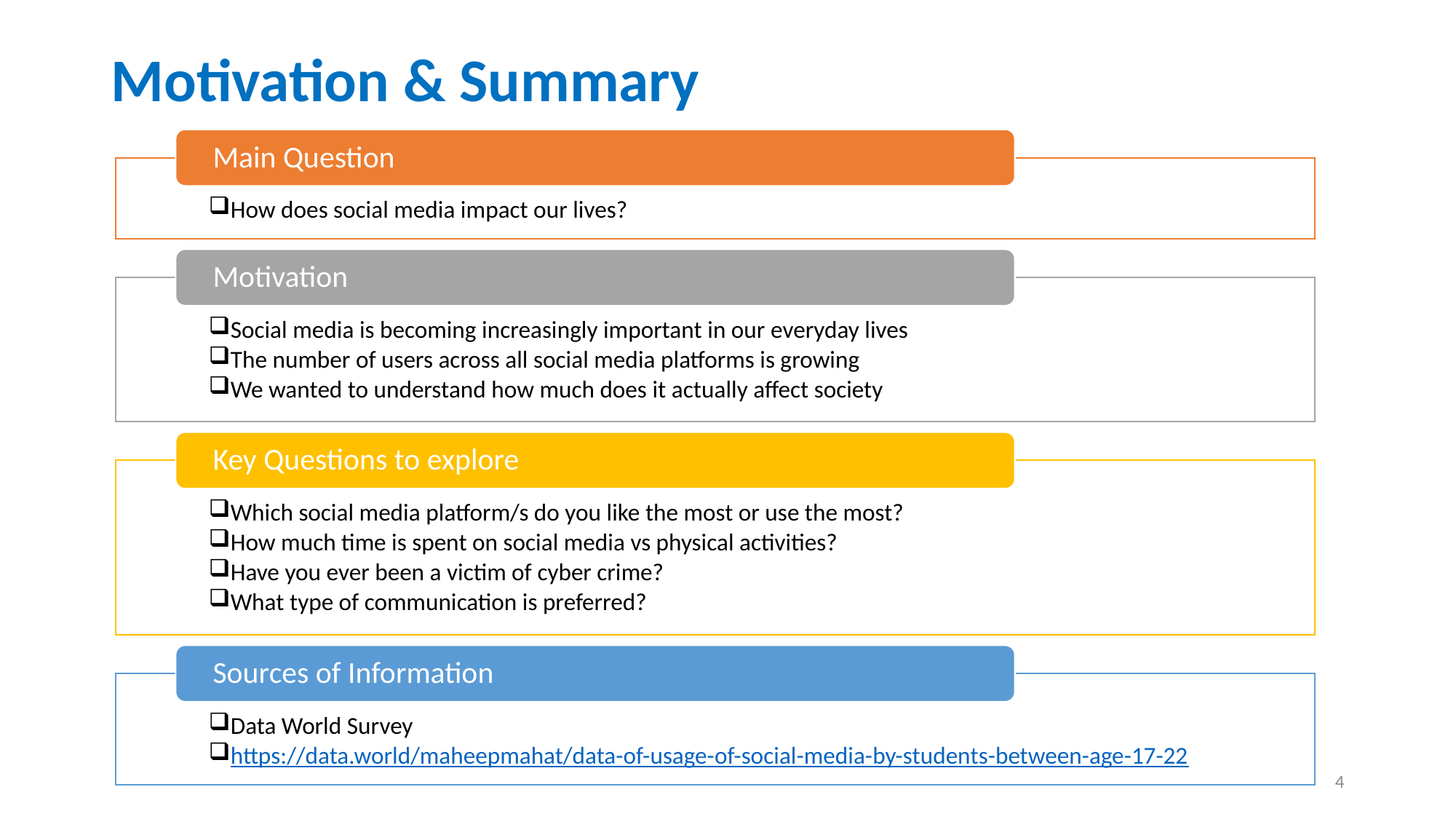

# Motivation & Summary
How does social media impact our lives?
Main Question
Social media is becoming increasingly important in our everyday lives
The number of users across all social media platforms is growing
We wanted to understand how much does it actually affect society
Motivation
Which social media platform/s do you like the most or use the most?
How much time is spent on social media vs physical activities?
Have you ever been a victim of cyber crime?
What type of communication is preferred?
Key Questions to explore
Data World Survey
https://data.world/maheepmahat/data-of-usage-of-social-media-by-students-between-age-17-22
Sources of Information
4